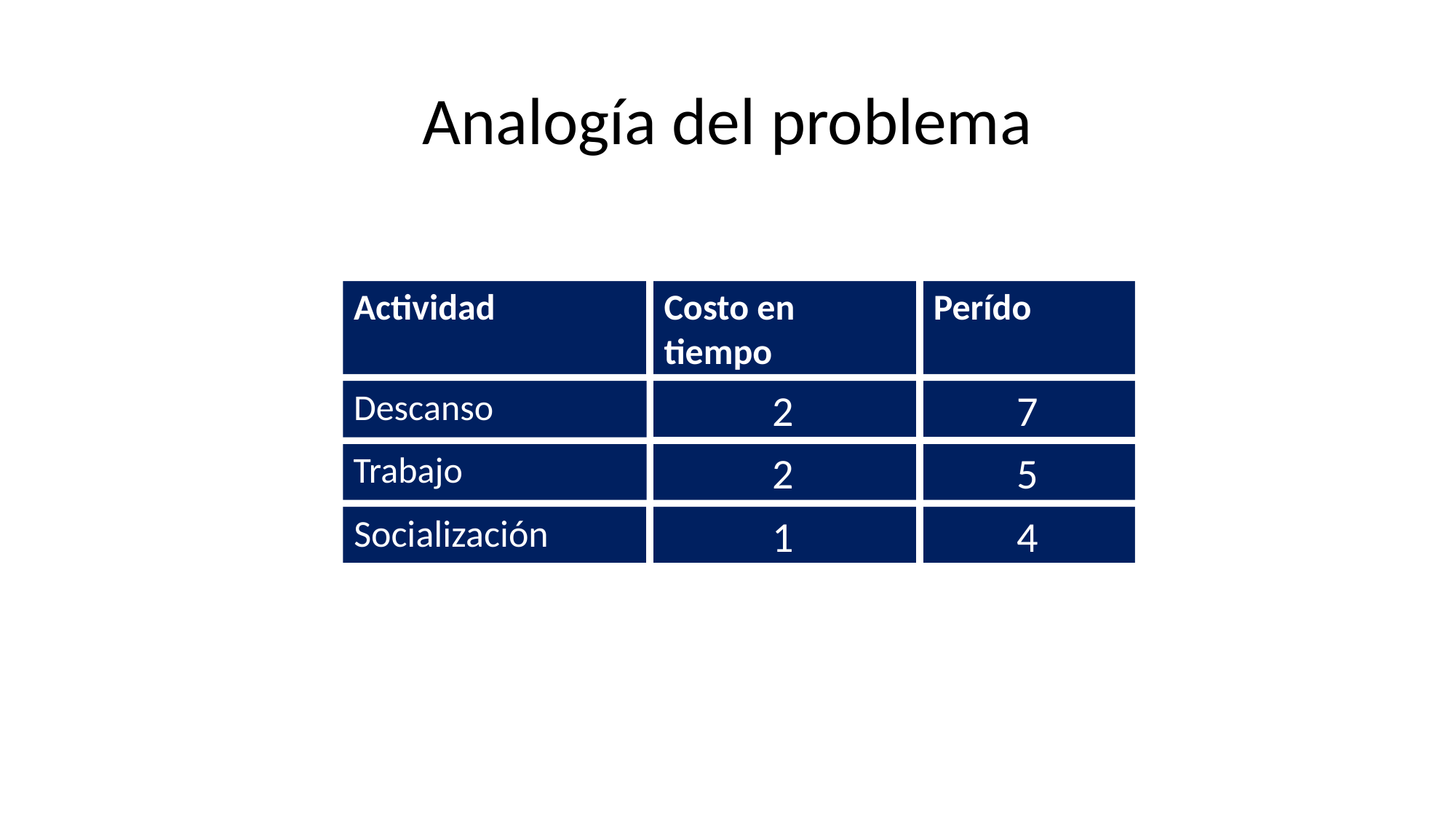

# Analogía del problema

Actividad
Costo en
Perído
tiempo

2
7
Descanso

2
5
Trabajo

Socialización
1
4